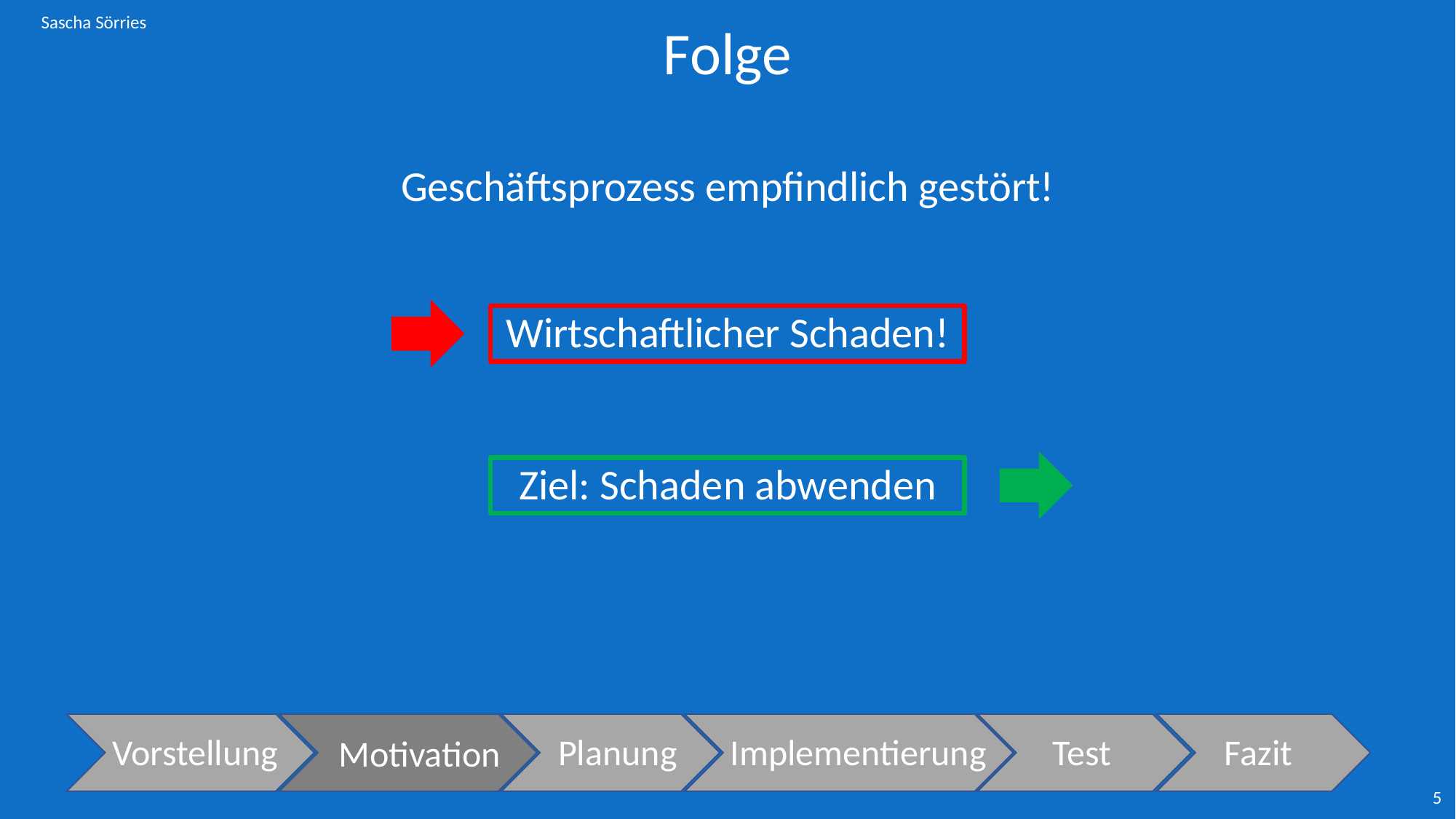

Sascha Sörries
# Folge

Geschäftsprozess empfindlich gestört!

Wirtschaftlicher Schaden!

Ziel: Schaden abwenden
5